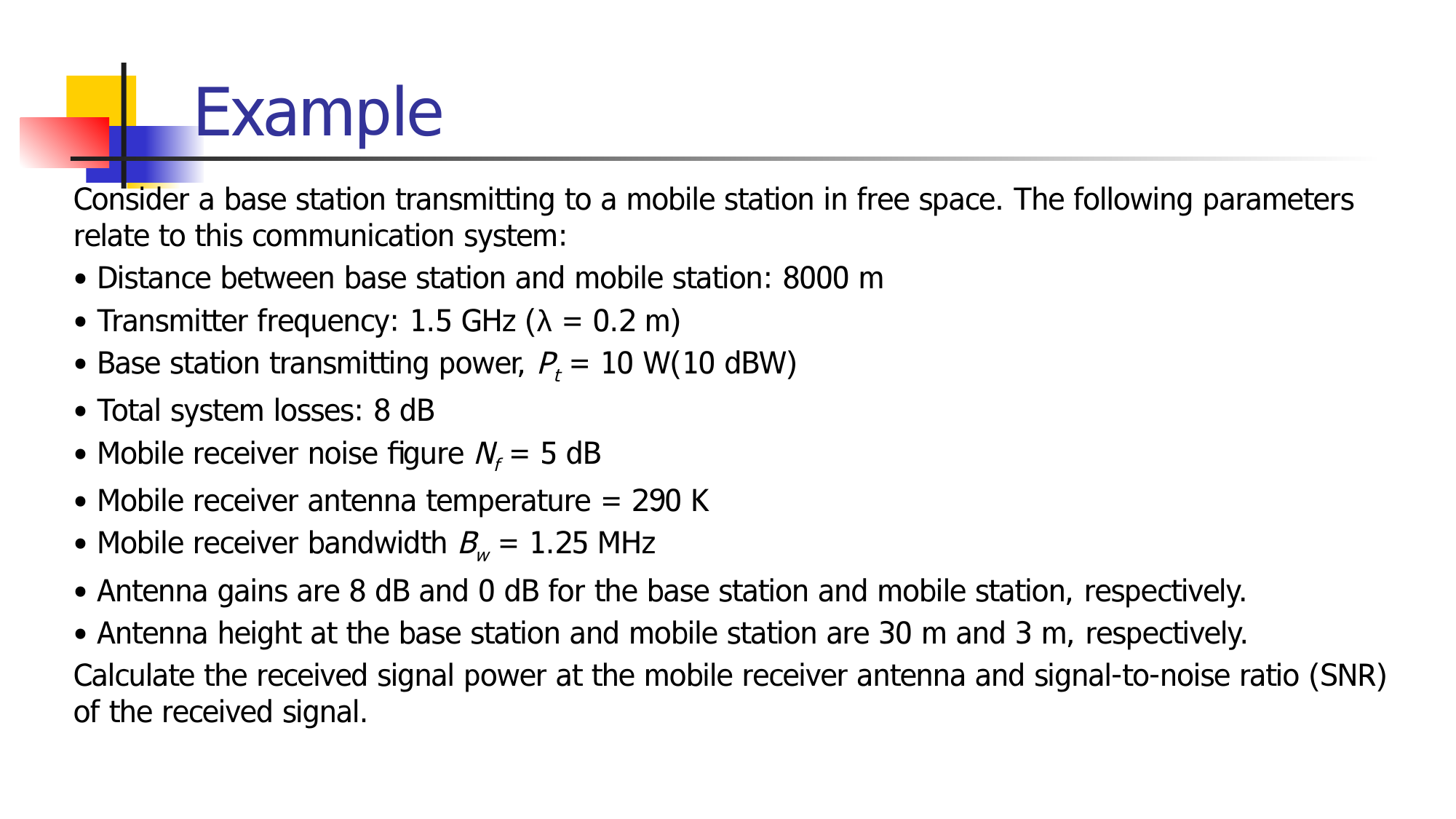

# Example
Consider a base station transmitting to a mobile station in free space. The following parameters relate to this communication system:
• Distance between base station and mobile station: 8000 m
• Transmitter frequency: 1.5 GHz (λ = 0.2 m)
• Base station transmitting power, Pt = 10 W(10 dBW)
• Total system losses: 8 dB
• Mobile receiver noise figure Nf = 5 dB
• Mobile receiver antenna temperature = 290 K
• Mobile receiver bandwidth Bw = 1.25 MHz
• Antenna gains are 8 dB and 0 dB for the base station and mobile station, respectively.
• Antenna height at the base station and mobile station are 30 m and 3 m, respectively.
Calculate the received signal power at the mobile receiver antenna and signal-to-noise ratio (SNR) of the received signal.